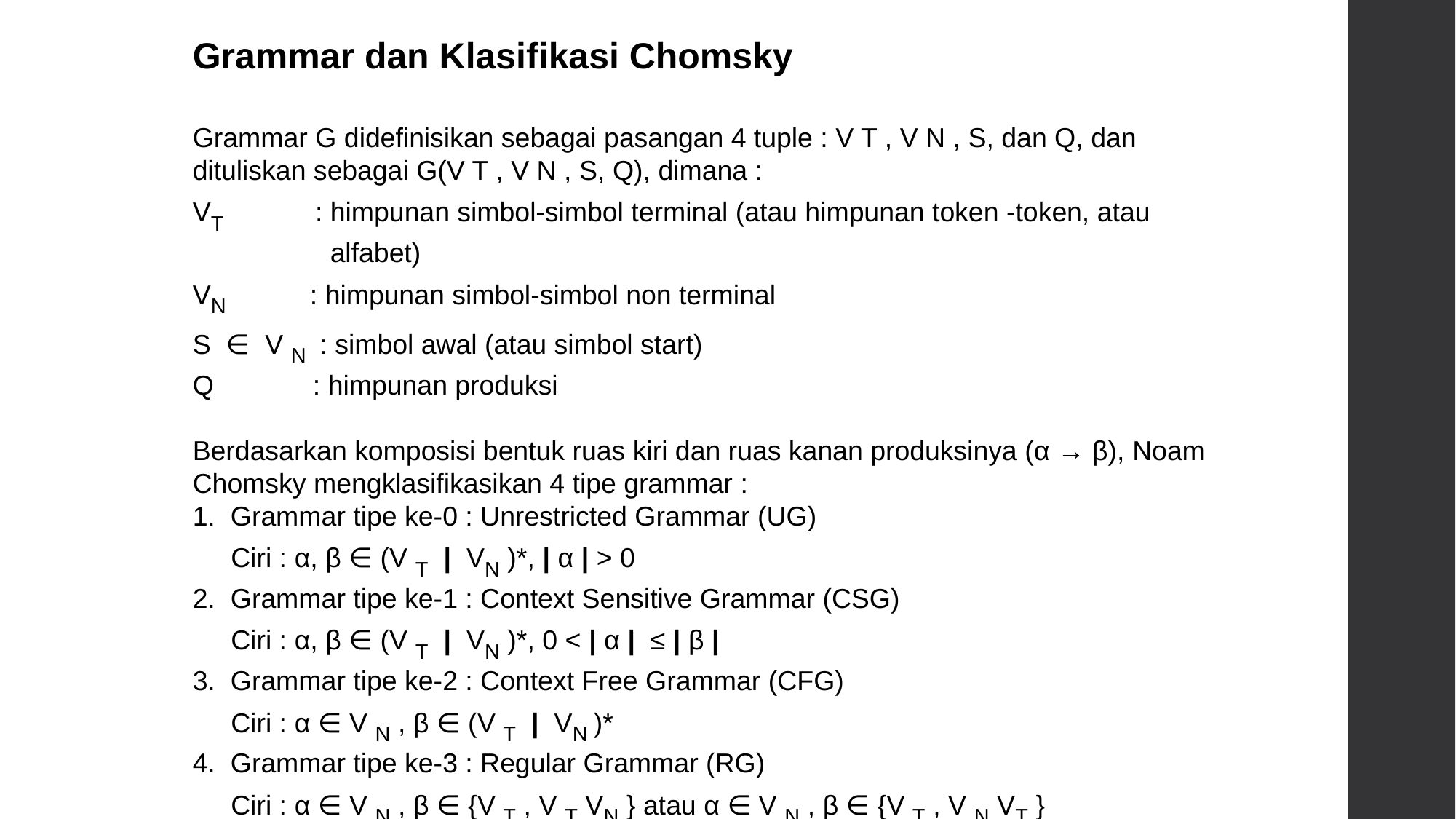

Grammar dan Klasifikasi Chomsky

Grammar G didefinisikan sebagai pasangan 4 tuple : V T , V N , S, dan Q, dan
dituliskan sebagai G(V T , V N , S, Q), dimana :
VT            : himpunan simbol-simbol terminal (atau himpunan token -token, atau
                  alfabet)
VN           : himpunan simbol-simbol non terminal
S  ∈  V N  : simbol awal (atau simbol start)
Q             : himpunan produksi

Berdasarkan komposisi bentuk ruas kiri dan ruas kanan produksinya (α → β), Noam
Chomsky mengklasifikasikan 4 tipe grammar :
1.  Grammar tipe ke-0 : Unrestricted Grammar (UG)
     Ciri : α, β ∈ (V T  |  VN )*, | α | > 0
2.  Grammar tipe ke-1 : Context Sensitive Grammar (CSG)
     Ciri : α, β ∈ (V T  |  VN )*, 0 < | α |  ≤ | β |
3.  Grammar tipe ke-2 : Context Free Grammar (CFG)
     Ciri : α ∈ V N , β ∈ (V T  |  VN )*
4.  Grammar tipe ke-3 : Regular Grammar (RG)
     Ciri : α ∈ V N , β ∈ {V T , V T VN } atau α ∈ V N , β ∈ {V T , V N VT }
     Mengingat ketentuan simbol-simbol (hal. 3 no. 4 dan 5), ciri-ciri RG sering
     dituliskan sebagai : α ∈ V N , β ∈ {a, bC} atau α ∈ V N , β ∈ {a, Bc}